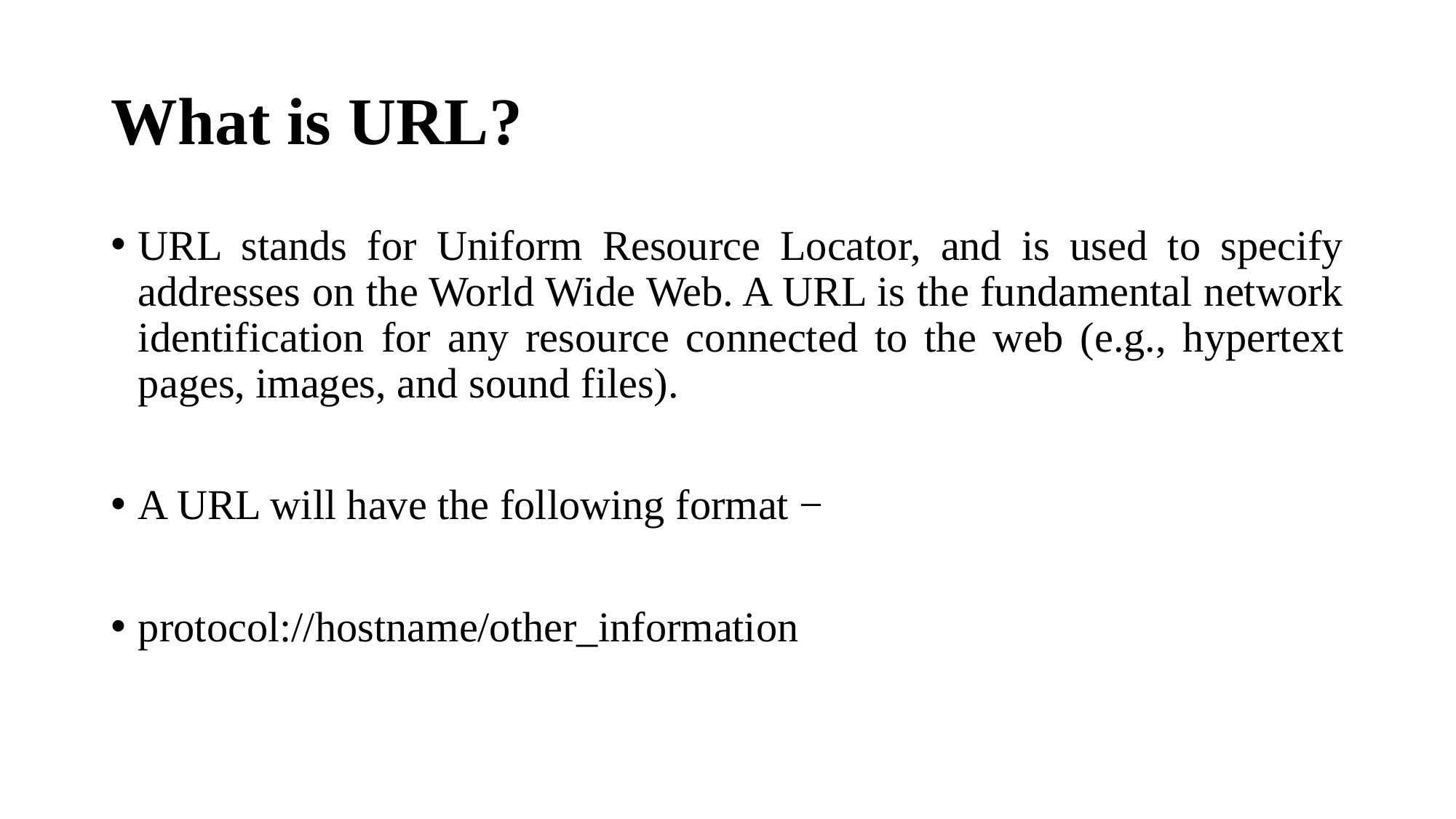

# What is URL?
URL stands for Uniform Resource Locator, and is used to specify addresses on the World Wide Web. A URL is the fundamental network identification for any resource connected to the web (e.g., hypertext pages, images, and sound files).

A URL will have the following format −

protocol://hostname/other_information